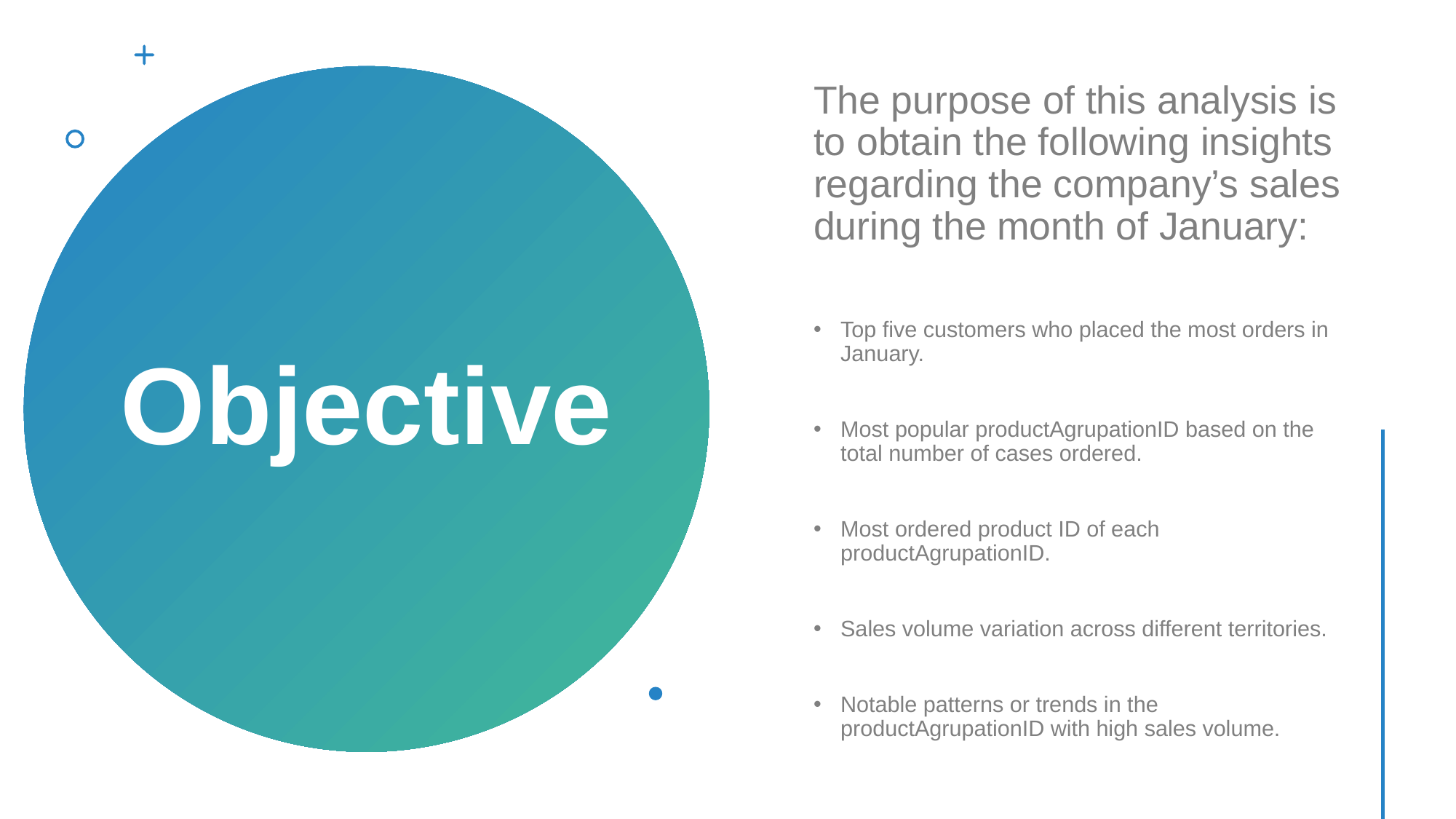

The purpose of this analysis is to obtain the following insights regarding the company’s sales during the month of January:

Top five customers who placed the most orders in January.

Most popular productAgrupationID based on the total number of cases ordered.

Most ordered product ID of each productAgrupationID.

Sales volume variation across different territories.

Notable patterns or trends in the productAgrupationID with high sales volume.

# Objective